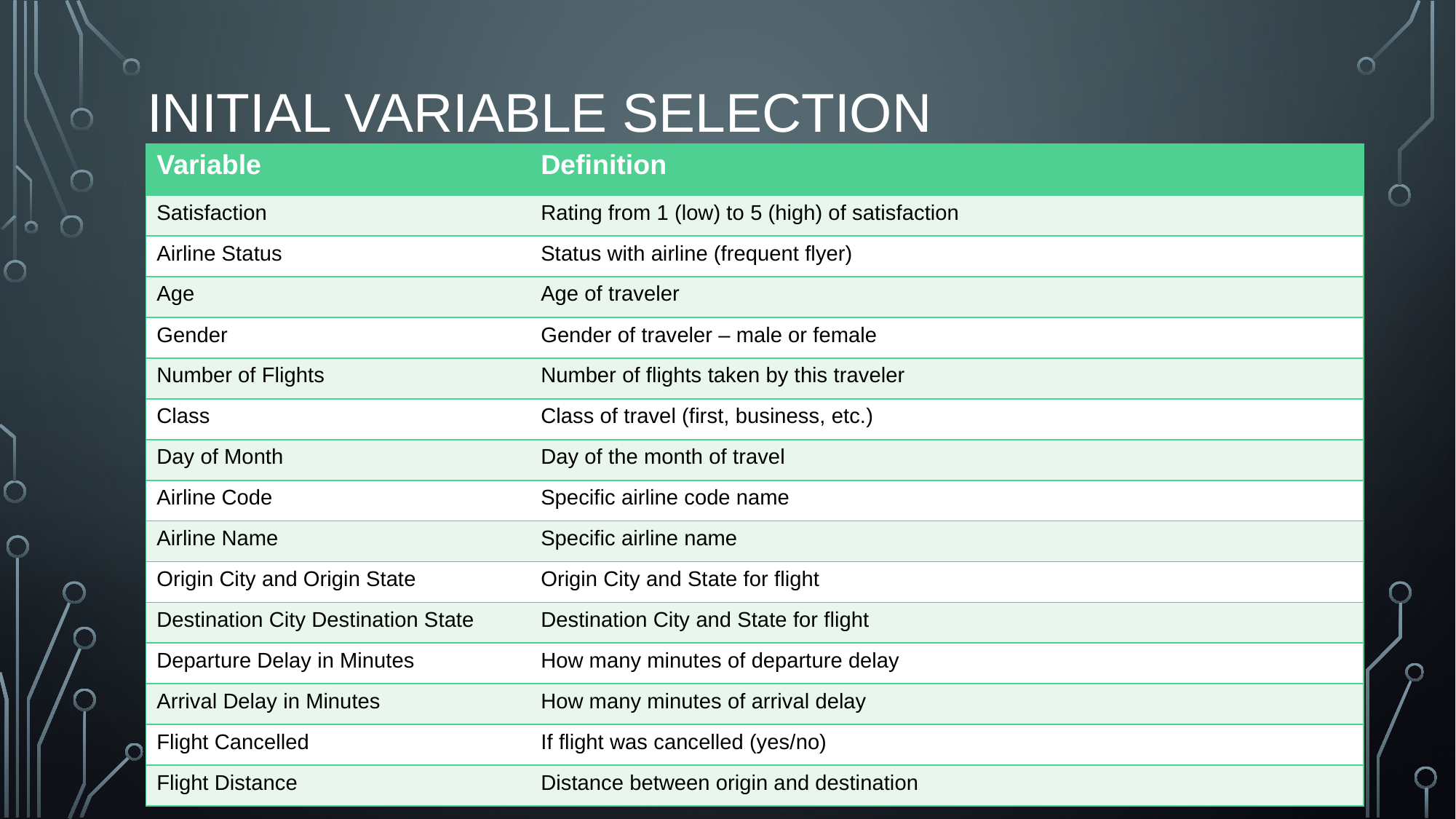

# Initial Variable Selection
| Variable | Definition |
| --- | --- |
| Satisfaction | Rating from 1 (low) to 5 (high) of satisfaction |
| Airline Status | Status with airline (frequent flyer) |
| Age | Age of traveler |
| Gender | Gender of traveler – male or female |
| Number of Flights | Number of flights taken by this traveler |
| Class | Class of travel (first, business, etc.) |
| Day of Month | Day of the month of travel |
| Airline Code | Specific airline code name |
| Airline Name | Specific airline name |
| Origin City and Origin State | Origin City and State for flight |
| Destination City Destination State | Destination City and State for flight |
| Departure Delay in Minutes | How many minutes of departure delay |
| Arrival Delay in Minutes | How many minutes of arrival delay |
| Flight Cancelled | If flight was cancelled (yes/no) |
| Flight Distance | Distance between origin and destination |